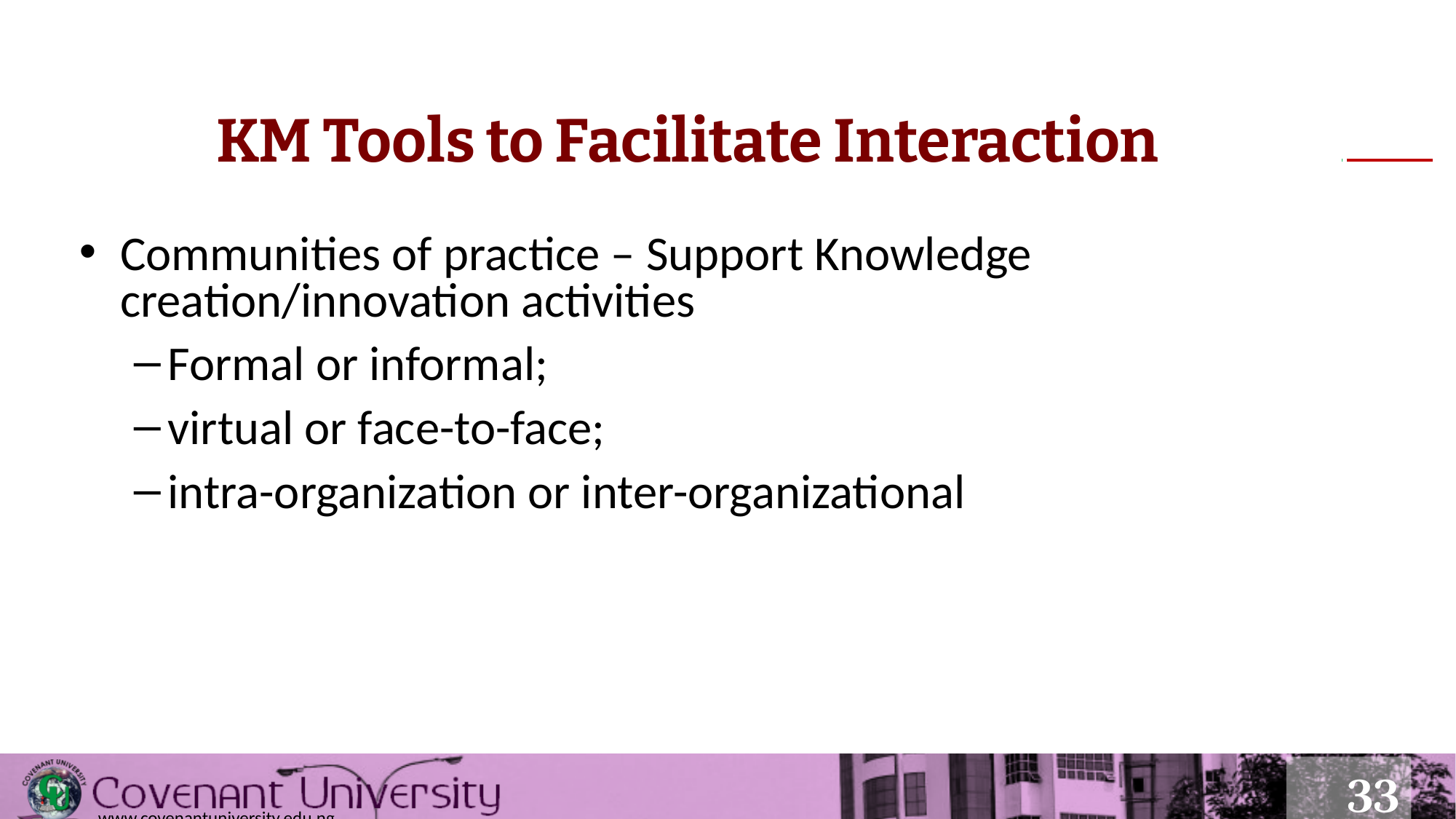

# KM Tools to Facilitate Interaction
Communities of practice – Support Knowledge creation/innovation activities
Formal or informal;
virtual or face-to-face;
intra-organization or inter-organizational